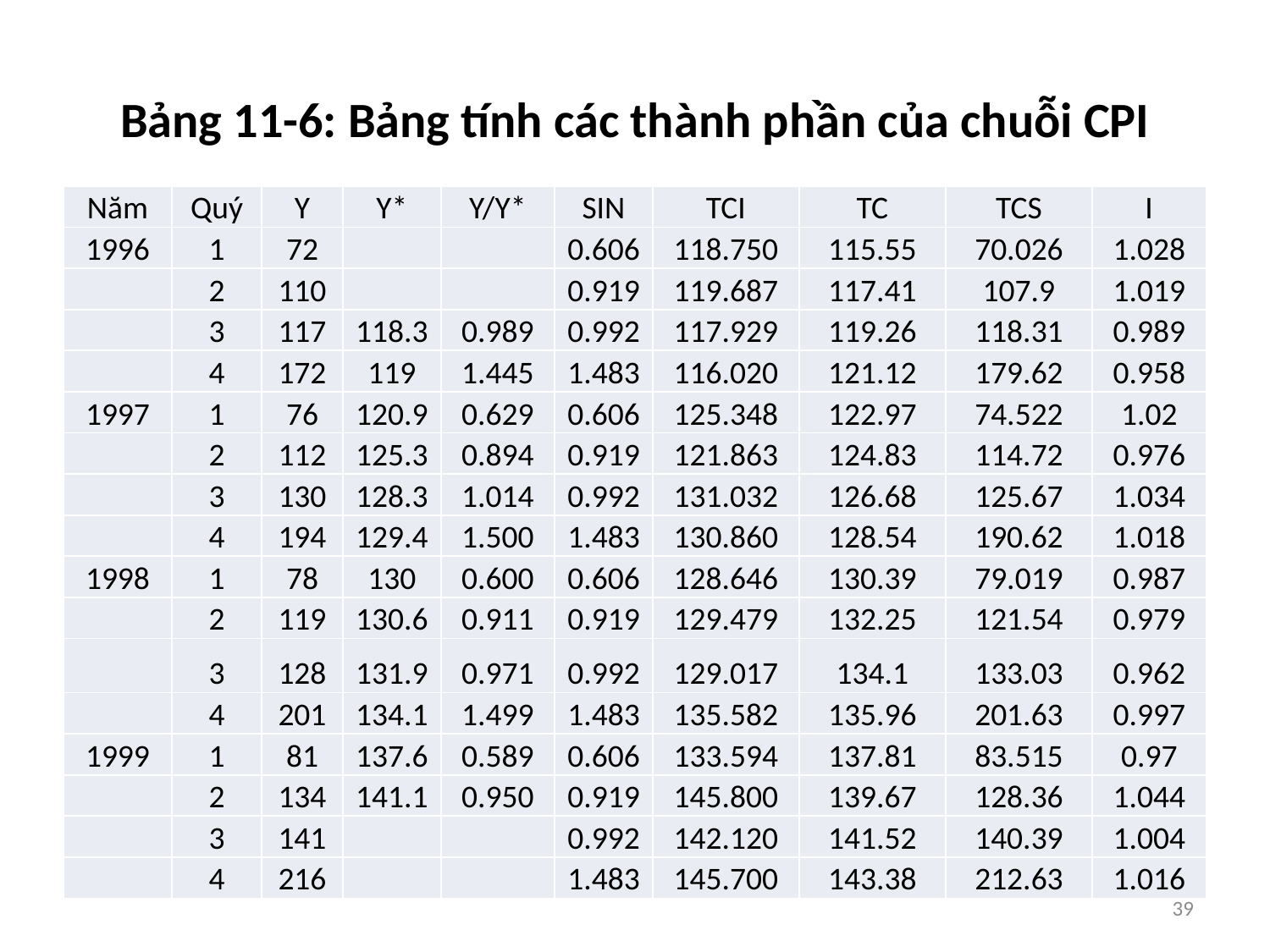

# Bảng 11-6: Bảng tính các thành phần của chuỗi CPI
| Năm | Quý | Y | Y\* | Y/Y\* | SIN | TCI | TC | TCS | I |
| --- | --- | --- | --- | --- | --- | --- | --- | --- | --- |
| 1996 | 1 | 72 |  |  | 0.606 | 118.750 | 115.55 | 70.026 | 1.028 |
|  | 2 | 110 |  |  | 0.919 | 119.687 | 117.41 | 107.9 | 1.019 |
|  | 3 | 117 | 118.3 | 0.989 | 0.992 | 117.929 | 119.26 | 118.31 | 0.989 |
|  | 4 | 172 | 119 | 1.445 | 1.483 | 116.020 | 121.12 | 179.62 | 0.958 |
| 1997 | 1 | 76 | 120.9 | 0.629 | 0.606 | 125.348 | 122.97 | 74.522 | 1.02 |
|  | 2 | 112 | 125.3 | 0.894 | 0.919 | 121.863 | 124.83 | 114.72 | 0.976 |
|  | 3 | 130 | 128.3 | 1.014 | 0.992 | 131.032 | 126.68 | 125.67 | 1.034 |
|  | 4 | 194 | 129.4 | 1.500 | 1.483 | 130.860 | 128.54 | 190.62 | 1.018 |
| 1998 | 1 | 78 | 130 | 0.600 | 0.606 | 128.646 | 130.39 | 79.019 | 0.987 |
|  | 2 | 119 | 130.6 | 0.911 | 0.919 | 129.479 | 132.25 | 121.54 | 0.979 |
|  | 3 | 128 | 131.9 | 0.971 | 0.992 | 129.017 | 134.1 | 133.03 | 0.962 |
|  | 4 | 201 | 134.1 | 1.499 | 1.483 | 135.582 | 135.96 | 201.63 | 0.997 |
| 1999 | 1 | 81 | 137.6 | 0.589 | 0.606 | 133.594 | 137.81 | 83.515 | 0.97 |
|  | 2 | 134 | 141.1 | 0.950 | 0.919 | 145.800 | 139.67 | 128.36 | 1.044 |
|  | 3 | 141 |  |  | 0.992 | 142.120 | 141.52 | 140.39 | 1.004 |
|  | 4 | 216 |  |  | 1.483 | 145.700 | 143.38 | 212.63 | 1.016 |
39